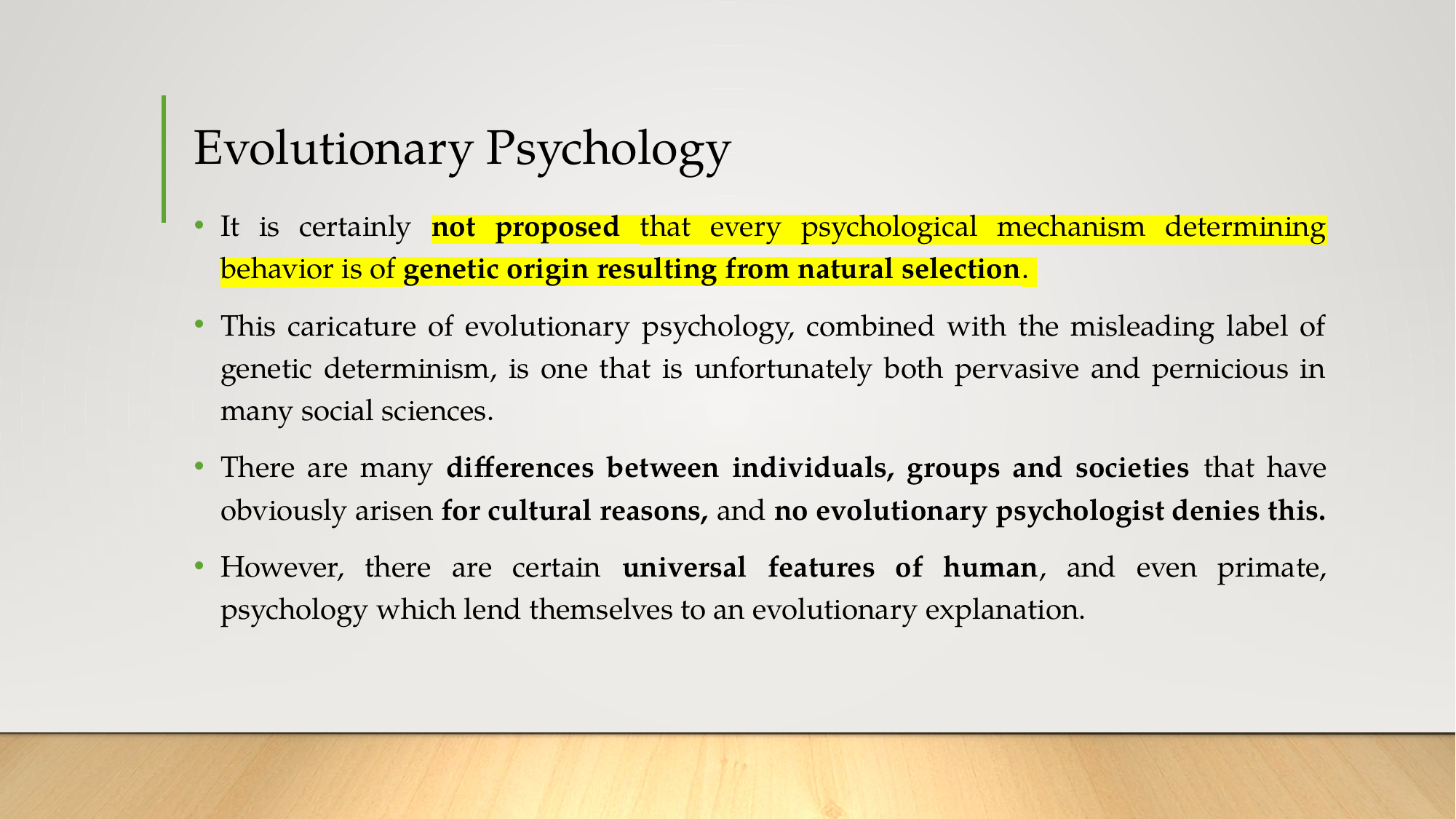

# Evolutionary Psychology
It is certainly not proposed that every psychological mechanism determining behavior is of genetic origin resulting from natural selection.
This caricature of evolutionary psychology, combined with the misleading label of genetic determinism, is one that is unfortunately both pervasive and pernicious in many social sciences.
There are many differences between individuals, groups and societies that have obviously arisen for cultural reasons, and no evolutionary psychologist denies this.
However, there are certain universal features of human, and even primate, psychology which lend themselves to an evolutionary explanation.